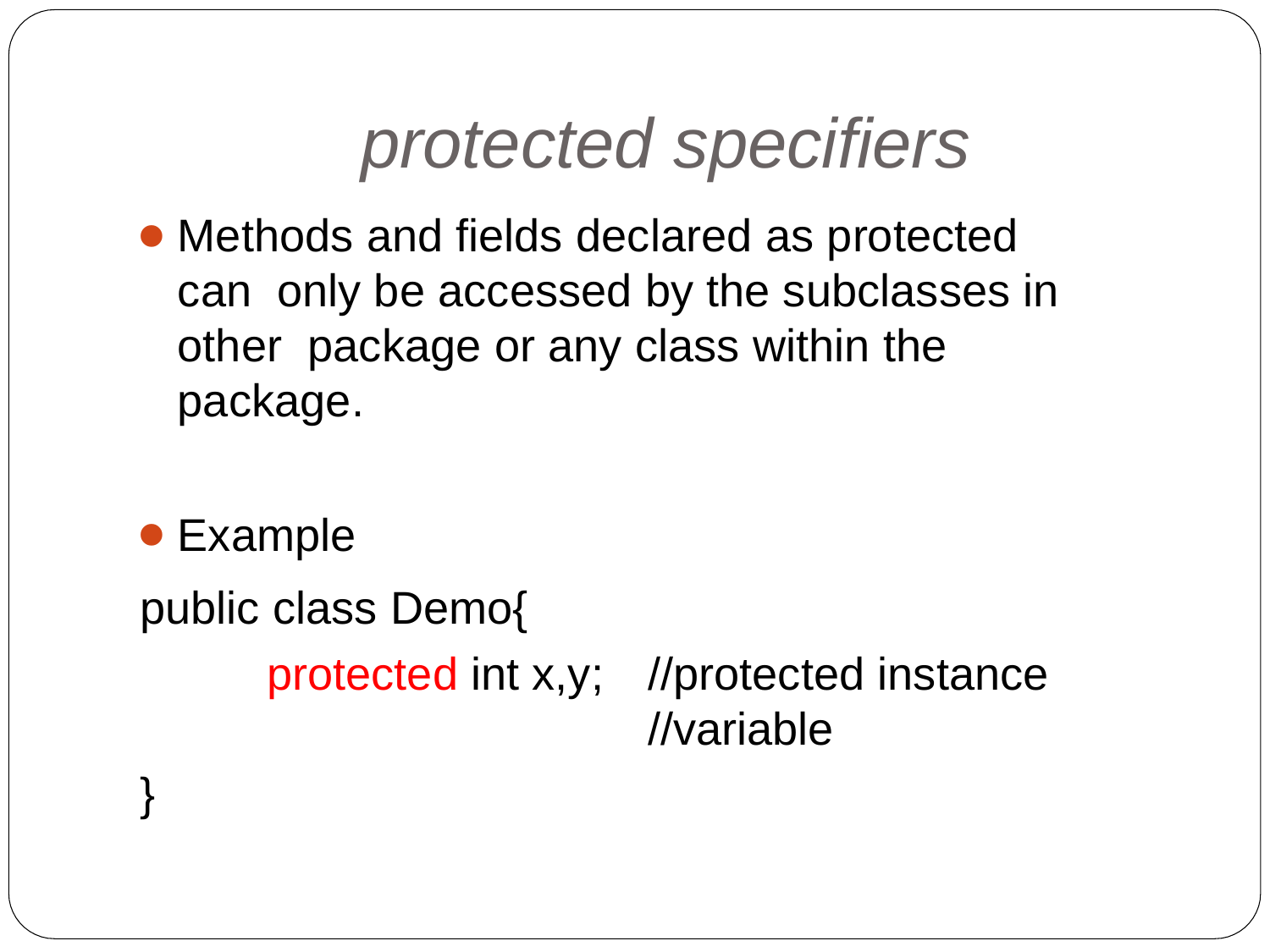

# protected specifiers
Methods and fields declared as protected can  only be accessed by the subclasses in other  package or any class within the package.

Example
public class Demo{
protected int x,y;
//protected instance
//variable
}